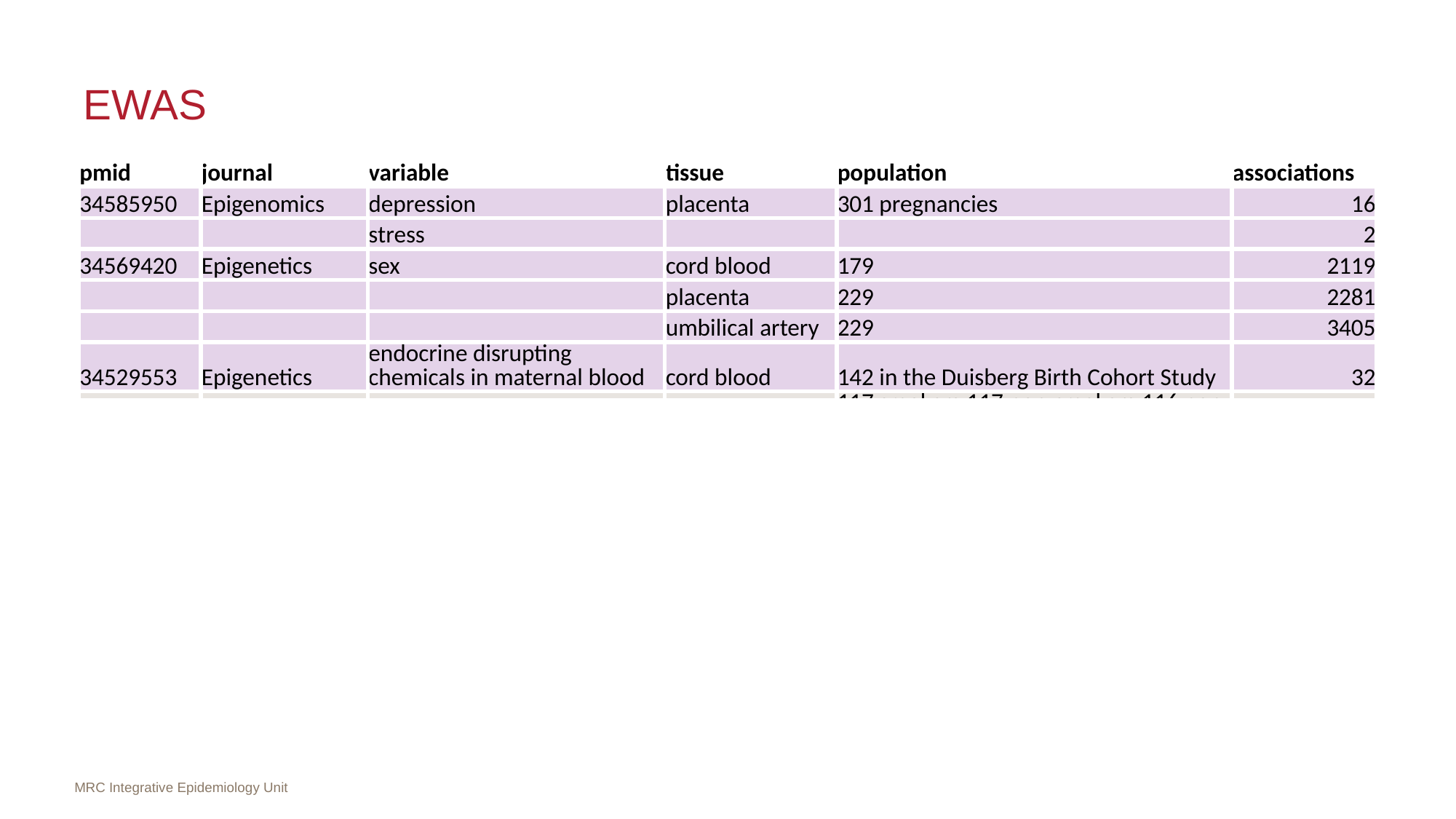

# EWAS
| pmid | journal | variable | tissue | population | associations |
| --- | --- | --- | --- | --- | --- |
| 34585950 | Epigenomics | depression | placenta | 301 pregnancies | 16 |
|  |  | stress |  |  | 2 |
| 34569420 | Epigenetics | sex | cord blood | 179 | 2119 |
|  |  |  | placenta | 229 | 2281 |
|  |  |  | umbilical artery | 229 | 3405 |
| 34529553 | Epigenetics | endocrine disrupting chemicals in maternal blood | cord blood | 142 in the Duisberg Birth Cohort Study | 32 |
| 34583751 | Clin Epigenetics | vaping | saliva | 117 smokers;117 non-smokers;116 non-smoking vapers | null |
| 34541665 | J Child Psychol Psychiatry | sex differences in depression | blood | 487 age 9-17 (MBD-seq) | "a substantial number" in monocytes |
| 34561420 | Transl Psychiatry | conduct disorder | saliva | 51 cases; 59 controls | 1 DMR |
| 34556110 | BMC Med Genomics | waist circumference | blood | 210 from 73 families (STANISLAS Family Study) | 1 |
|  |  | waist-to-hip ratio |  |  | null |
| 34584077 | Nat Commun | MZ twinning | blood | 3046 MZ vs 3396 DZ from six cohorts | 843 |